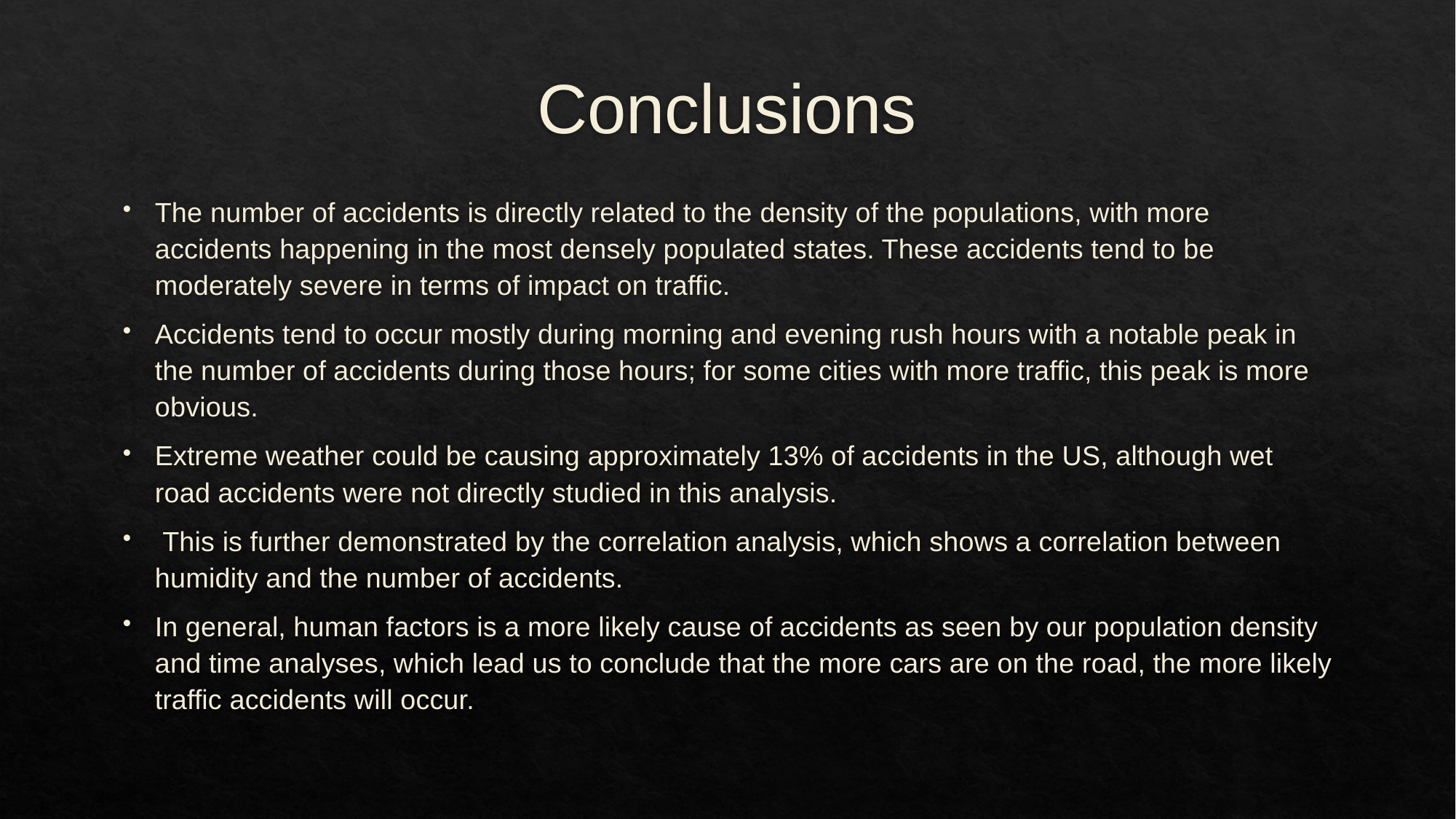

# Conclusions
The number of accidents is directly related to the density of the populations, with more accidents happening in the most densely populated states. These accidents tend to be moderately severe in terms of impact on traffic.
Accidents tend to occur mostly during morning and evening rush hours with a notable peak in the number of accidents during those hours; for some cities with more traffic, this peak is more obvious.
Extreme weather could be causing approximately 13% of accidents in the US, although wet road accidents were not directly studied in this analysis.
 This is further demonstrated by the correlation analysis, which shows a correlation between humidity and the number of accidents.
In general, human factors is a more likely cause of accidents as seen by our population density and time analyses, which lead us to conclude that the more cars are on the road, the more likely traffic accidents will occur.